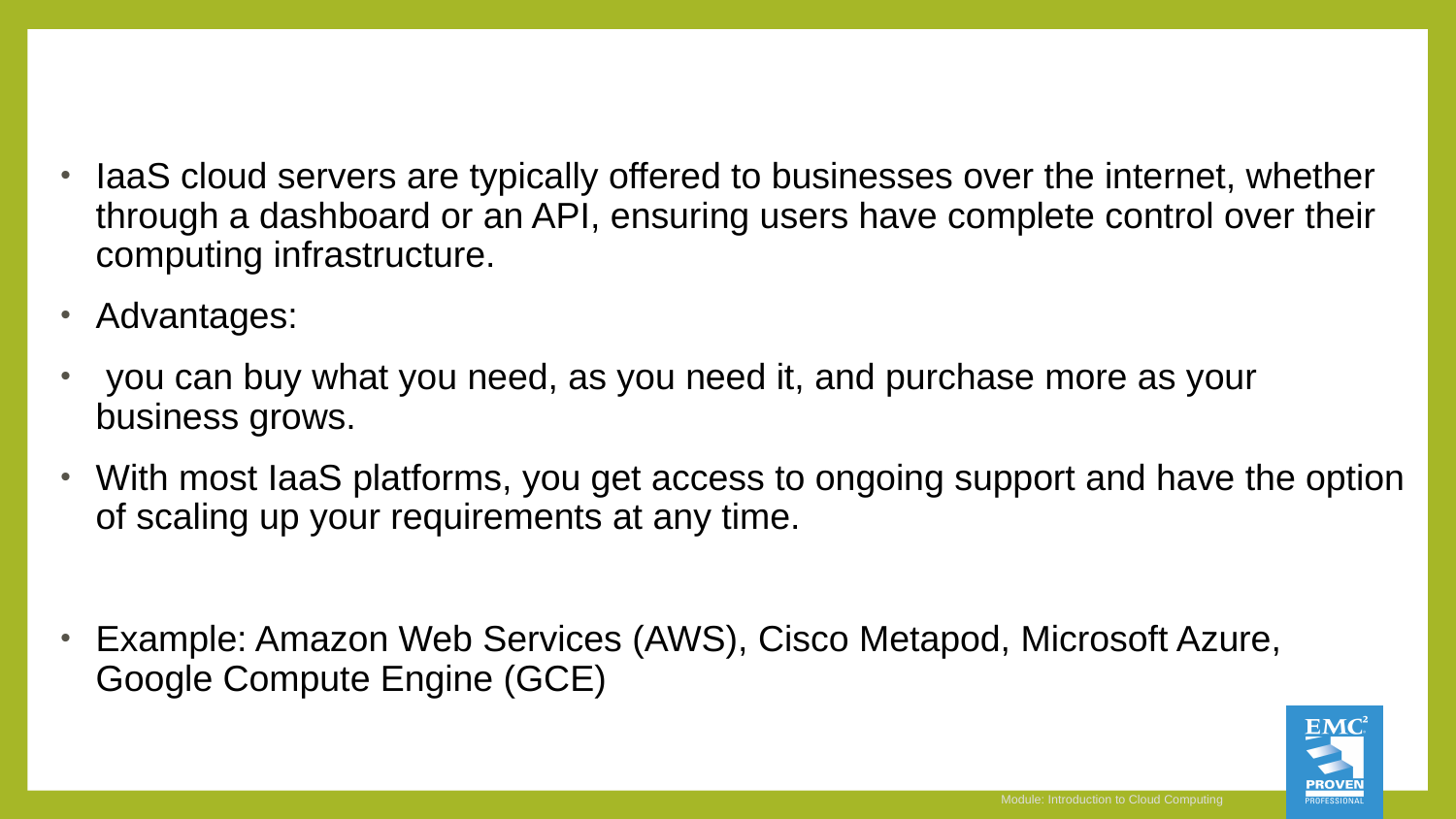

#
IaaS cloud servers are typically offered to businesses over the internet, whether through a dashboard or an API, ensuring users have complete control over their computing infrastructure.
Advantages:
 you can buy what you need, as you need it, and purchase more as your business grows.
With most IaaS platforms, you get access to ongoing support and have the option of scaling up your requirements at any time.

Example: Amazon Web Services (AWS), Cisco Metapod, Microsoft Azure, Google Compute Engine (GCE)
Module: Introduction to Cloud Computing